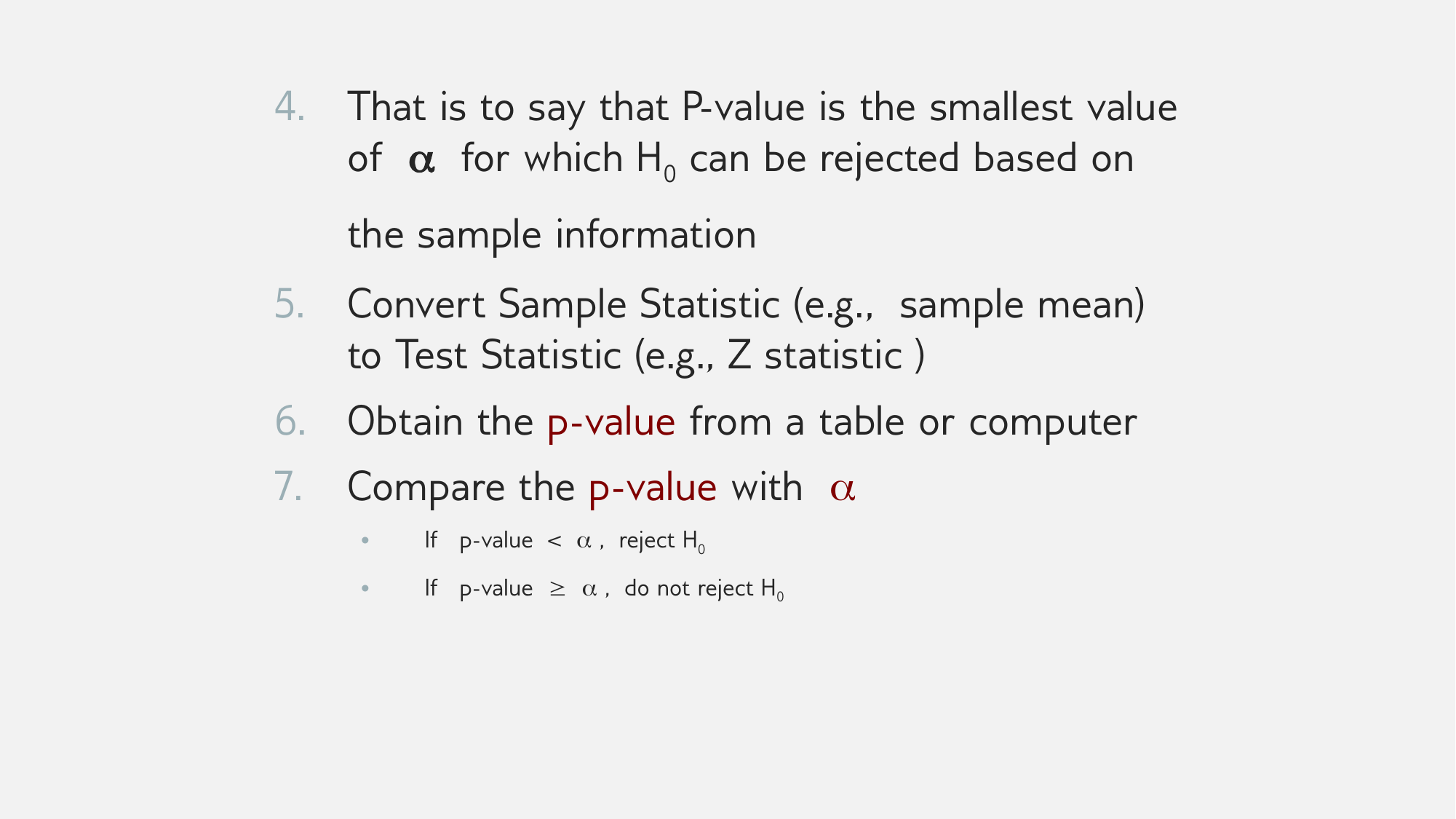

That is to say that P-value is the smallest value of  α  for which H0 can be rejected based on the sample information
Convert Sample Statistic (e.g.,  sample mean) to Test Statistic (e.g., Z statistic )
Obtain the p-value from a table or computer
Compare the p-value with  α
If   p-value  <  α ,  reject H0
If   p-value  ≥  α ,  do not reject H0